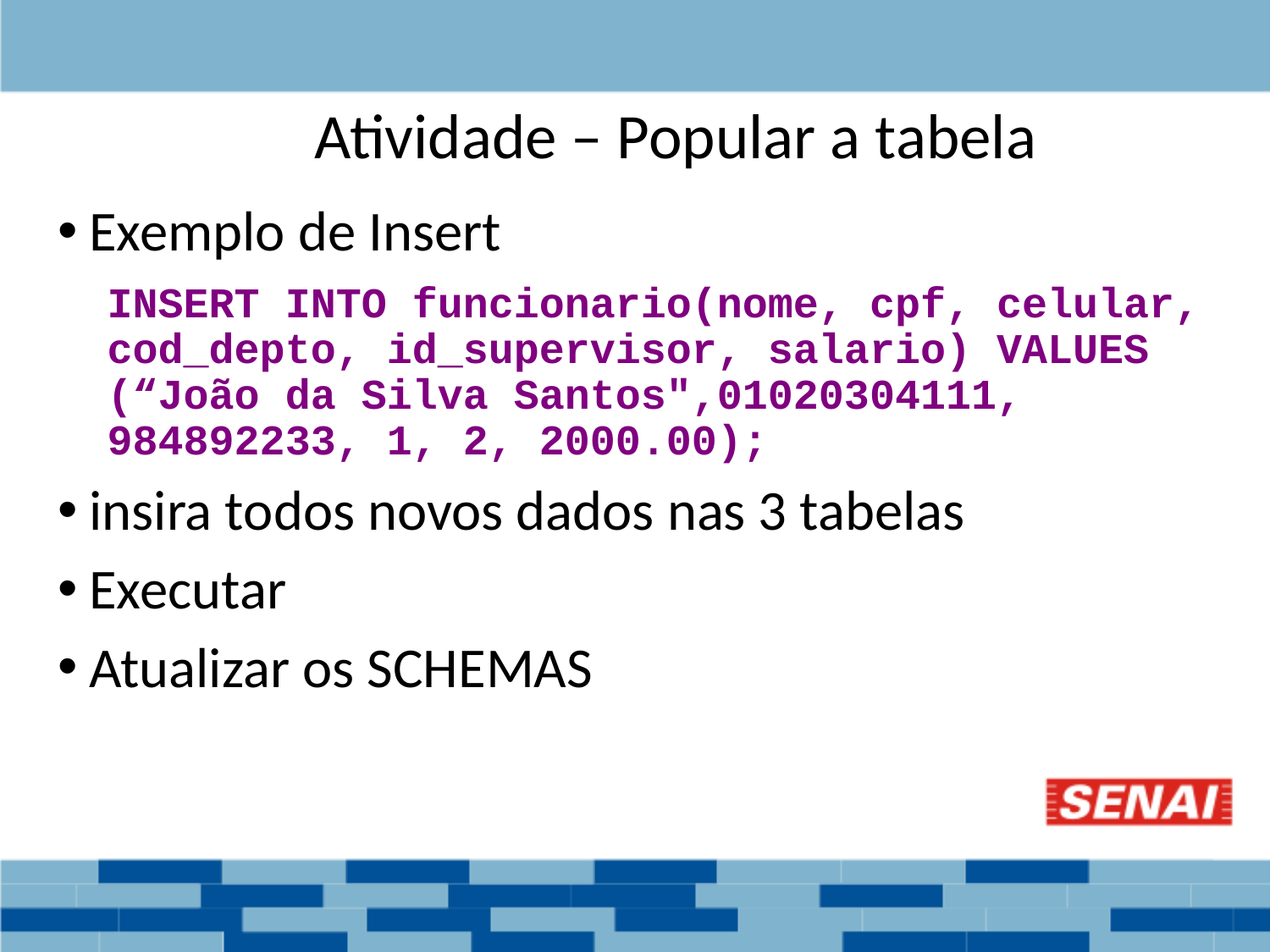

Atividade – Popular a tabela
Exemplo de Insert
INSERT INTO funcionario(nome, cpf, celular, cod_depto, id_supervisor, salario) VALUES (“João da Silva Santos",01020304111, 984892233, 1, 2, 2000.00);
insira todos novos dados nas 3 tabelas
Executar
Atualizar os SCHEMAS